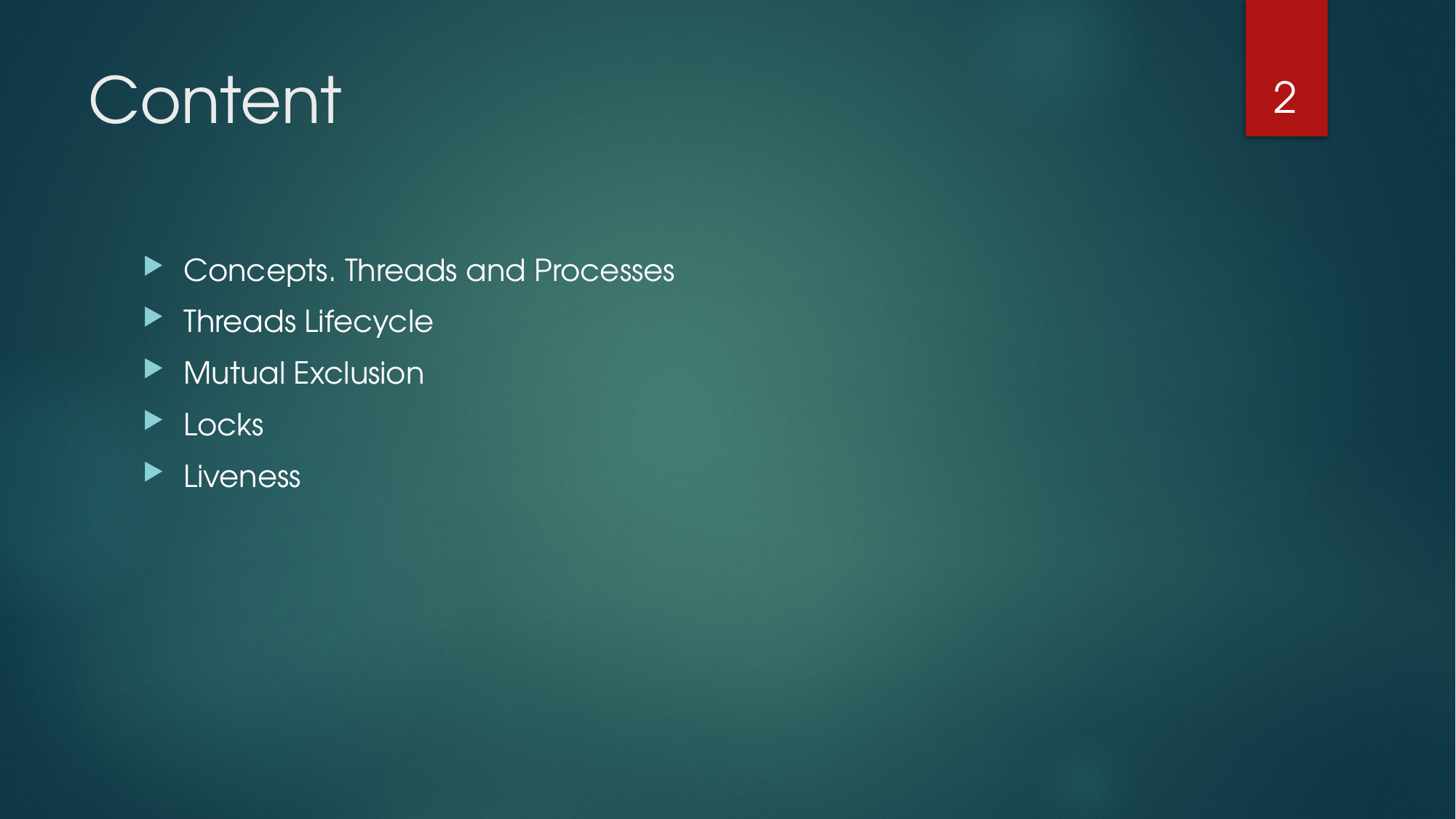

2
# Content
Concepts. Threads and Processes
Threads Lifecycle
Mutual Exclusion
Locks
Liveness